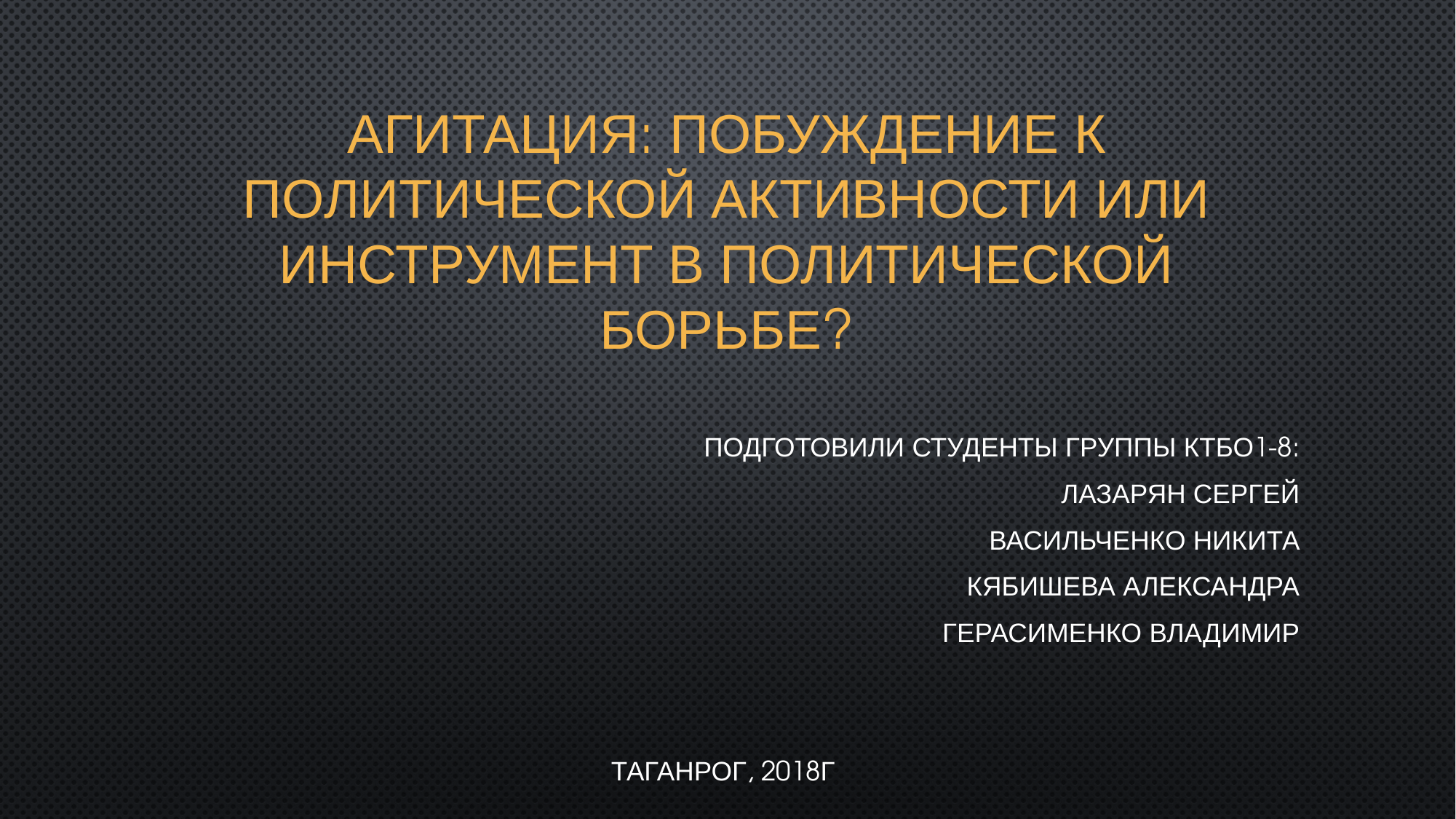

# Агитация: Побуждение к политической активности или инструмент в политической борьбе?
Подготовили студенты группы КТбо1-8:
Лазарян Сергей
Васильченко Никита
Кябишева Александра
Герасименко Владимир

Таганрог, 2018г